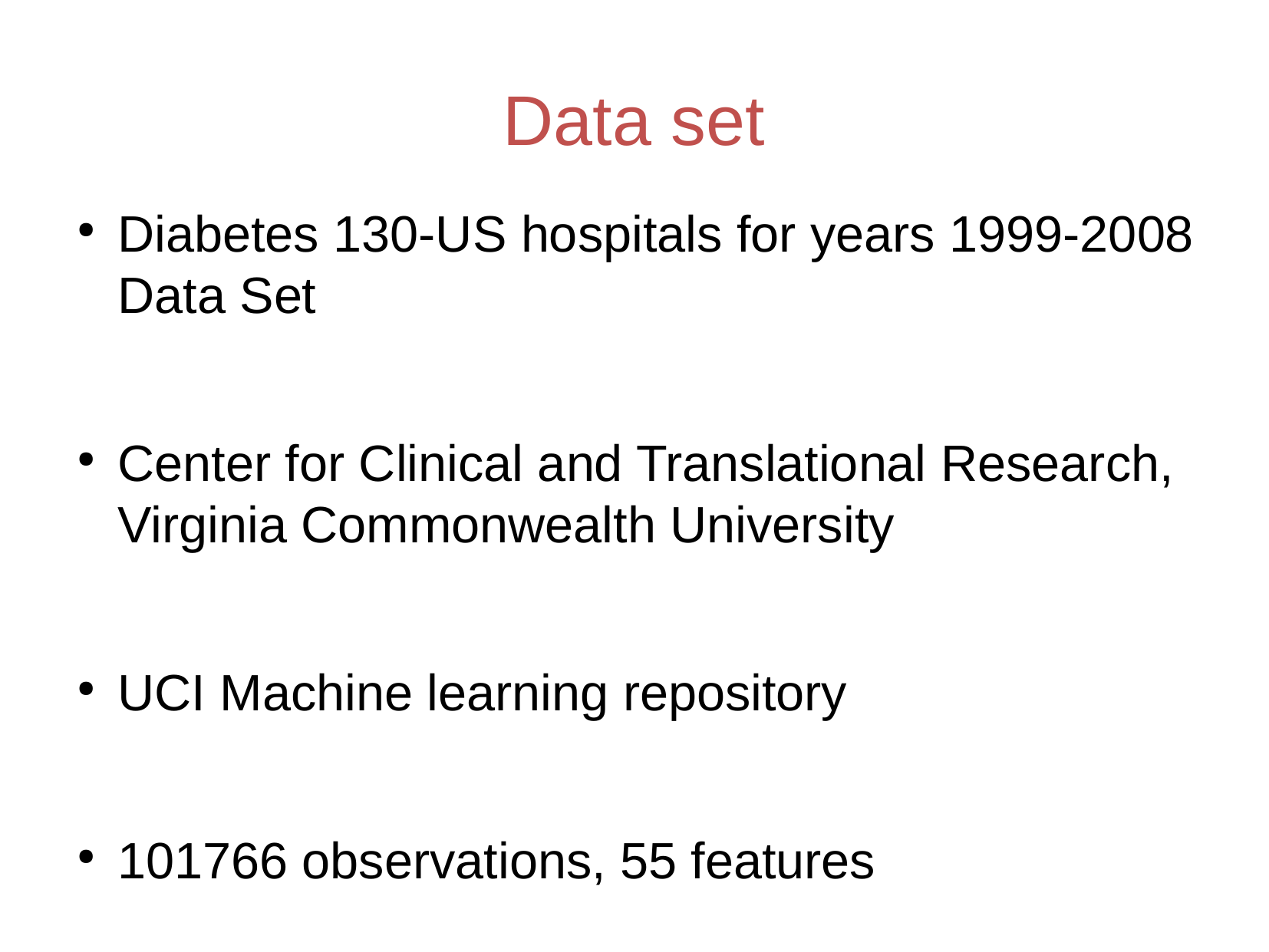

Data set
Diabetes 130-US hospitals for years 1999-2008 Data Set

Center for Clinical and Translational Research, Virginia Commonwealth University

UCI Machine learning repository

101766 observations, 55 features